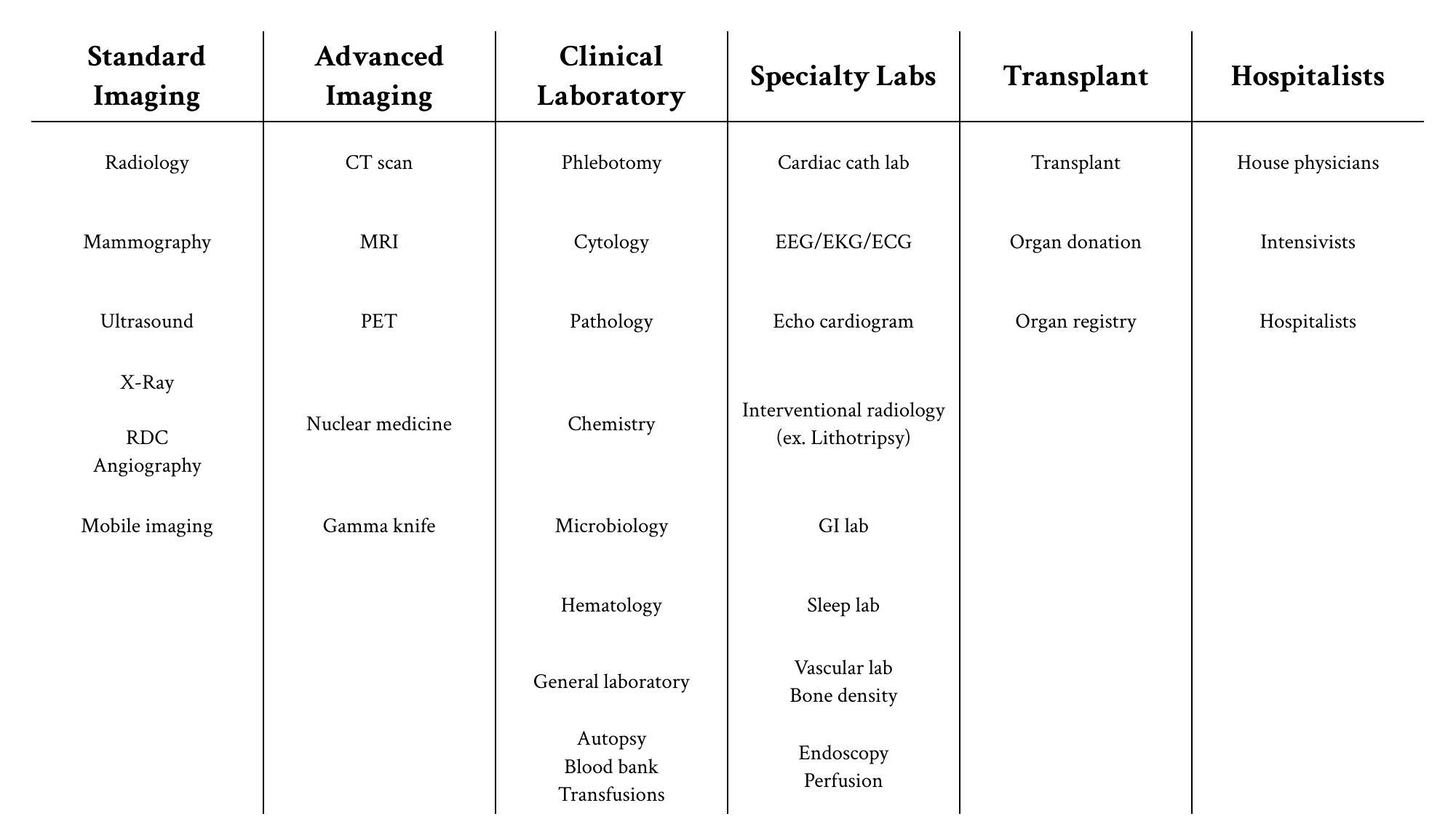

| Standard Imaging | Advanced Imaging | Clinical Laboratory | Specialty Labs | Transplant | Hospitalists |
| --- | --- | --- | --- | --- | --- |
| Radiology | CT scan | Phlebotomy | Cardiac cath lab | Transplant | House physicians |
| Mammography | MRI | Cytology | EEG/EKG/ECG | Organ donation | Intensivists |
| Ultrasound | PET | Pathology | Echo cardiogram | Organ registry | Hospitalists |
| X-Ray RDC Angiography | Nuclear medicine | Chemistry | Interventional radiology (ex. Lithotripsy) |  |  |
| Mobile imaging | Gamma knife | Microbiology | GI lab |  |  |
|  |  | Hematology | Sleep lab |  |  |
|  |  | General laboratory | Vascular lab Bone density |  |  |
|  |  | Autopsy Blood bank Transfusions | Endoscopy Perfusion |  |  |